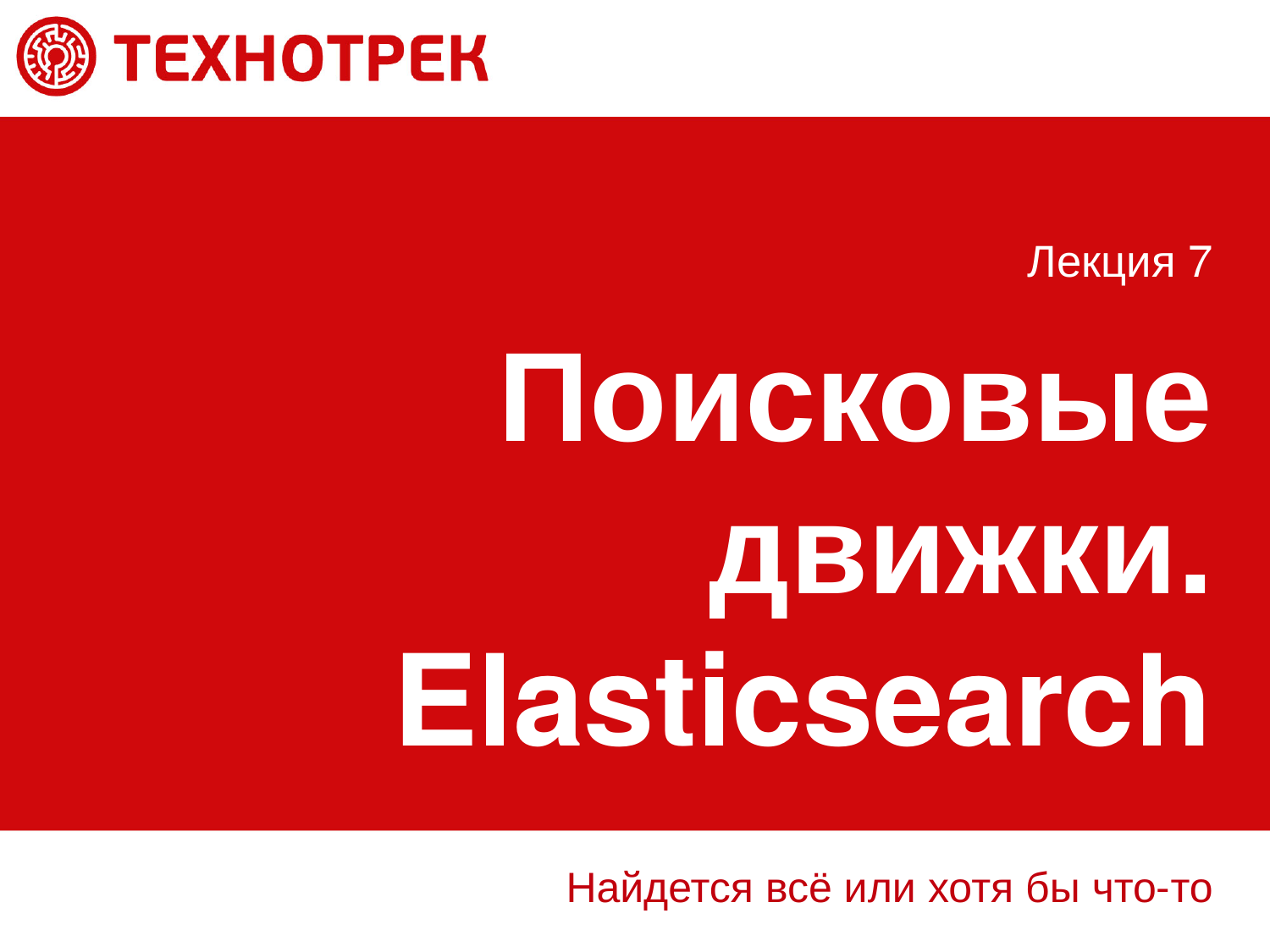

Лекция 7
# Поисковые движки.
Elasticsearch
Найдется всё или хотя бы что-то